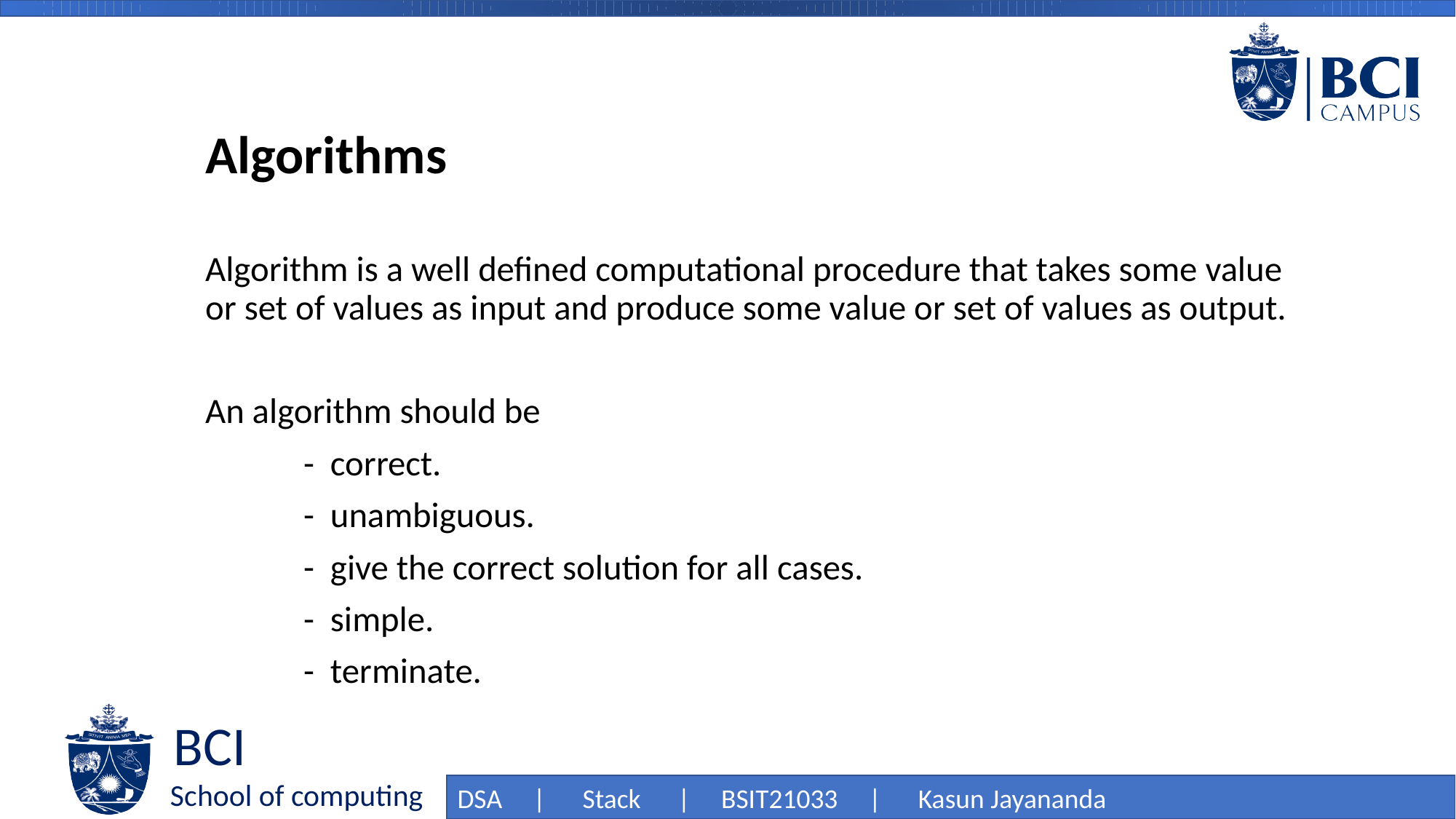

Algorithms

Algorithm is a well defined computational procedure that takes some value or set of values as input and produce some value or set of values as output.

An algorithm should be
	-  correct.
	-  unambiguous.
	-  give the correct solution for all cases.
	-  simple.
	-  terminate.